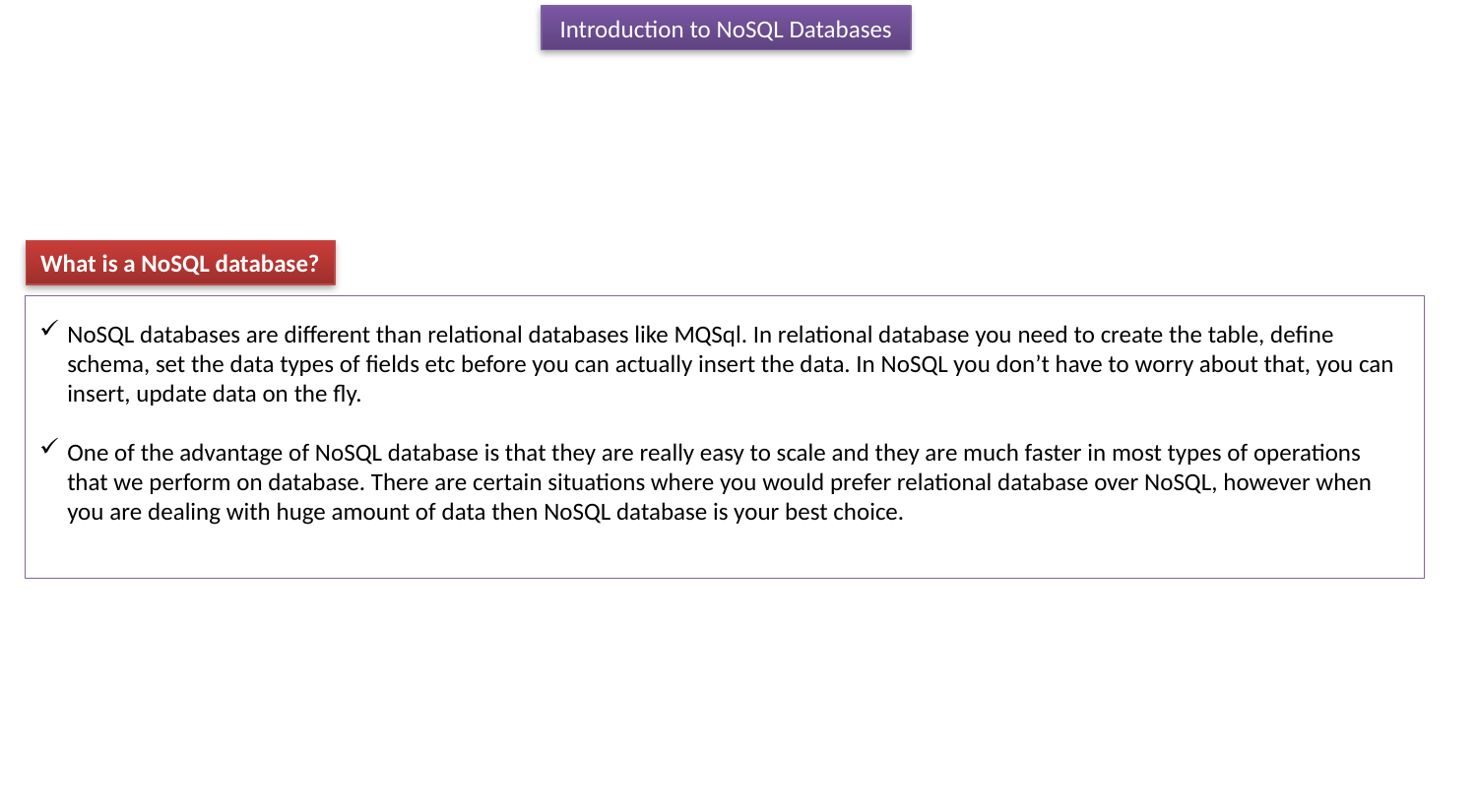

Introduction to NoSQL Databases

What is a NoSQL database?
NoSQL databases are different than relational databases like MQSql. In relational database you need to create the table, define schema, set the data types of fields etc before you can actually insert the data. In NoSQL you don’t have to worry about that, you can insert, update data on the fly.

One of the advantage of NoSQL database is that they are really easy to scale and they are much faster in most types of operations that we perform on database. There are certain situations where you would prefer relational database over NoSQL, however when you are dealing with huge amount of data then NoSQL database is your best choice.